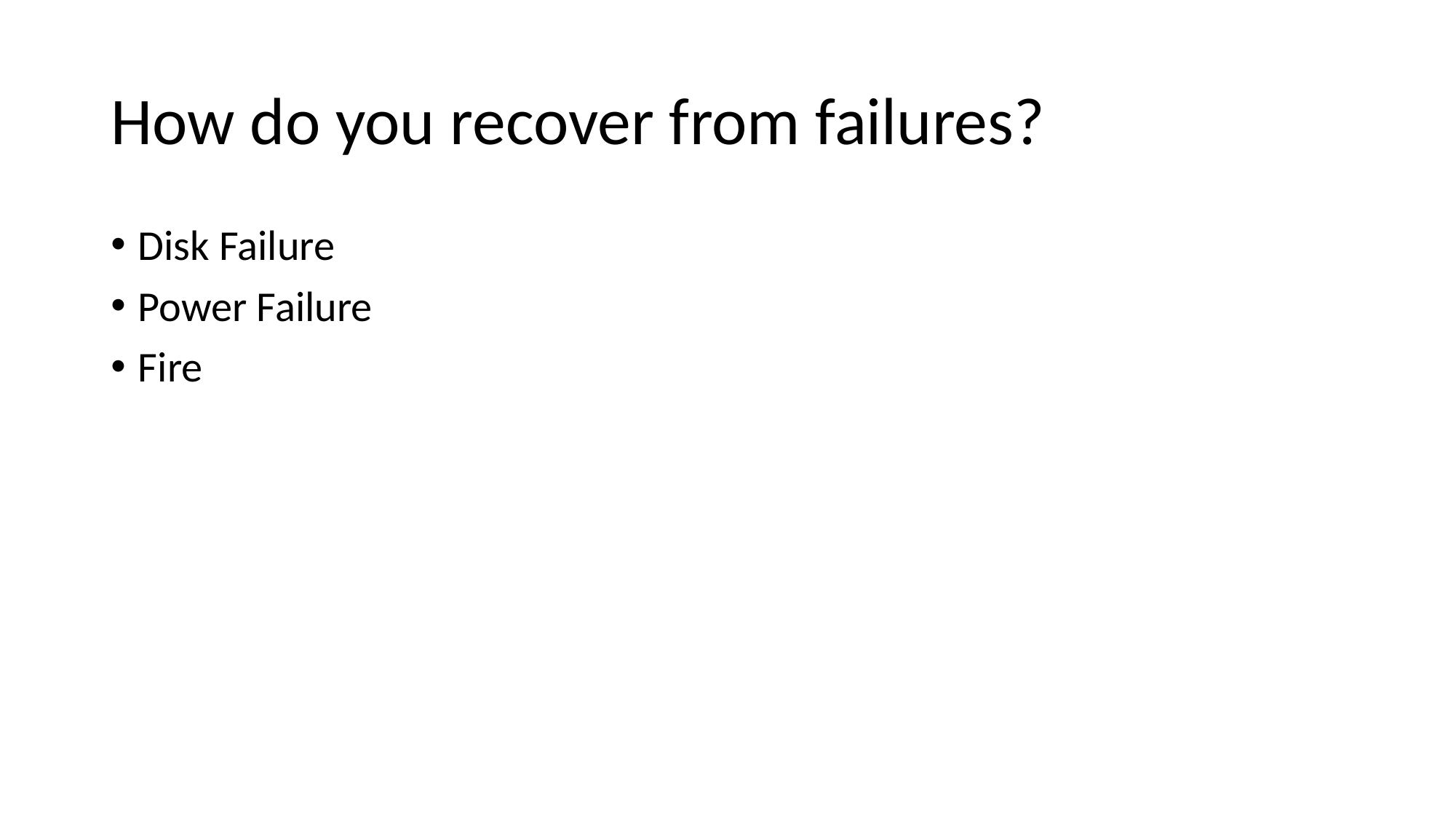

# How do you recover from failures?
Disk Failure
Power Failure
Fire